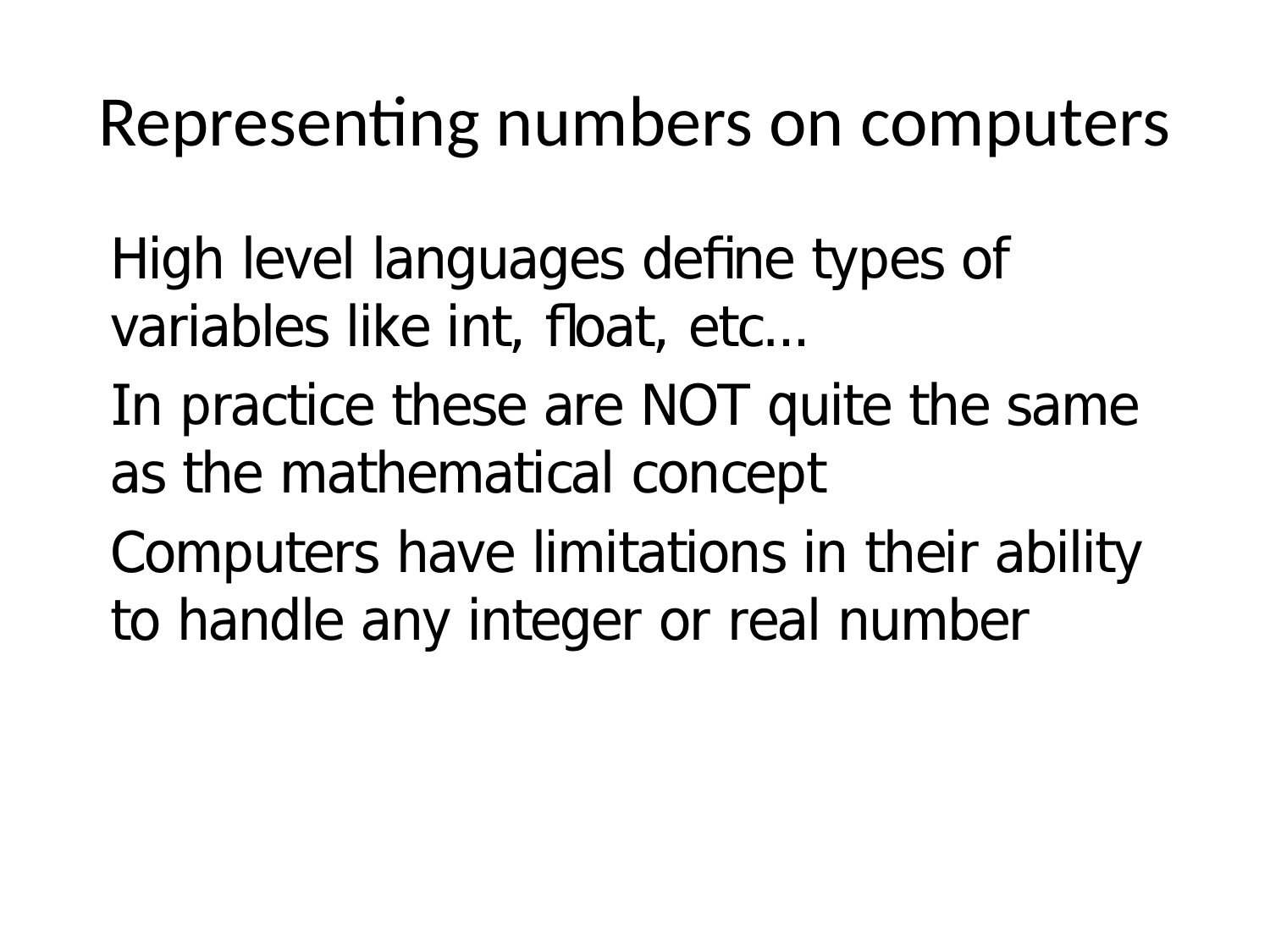

# Representing numbers on computers
High level languages define types of variables like int, float, etc…
In practice these are NOT quite the same as the mathematical concept
Computers have limitations in their ability to handle any integer or real number